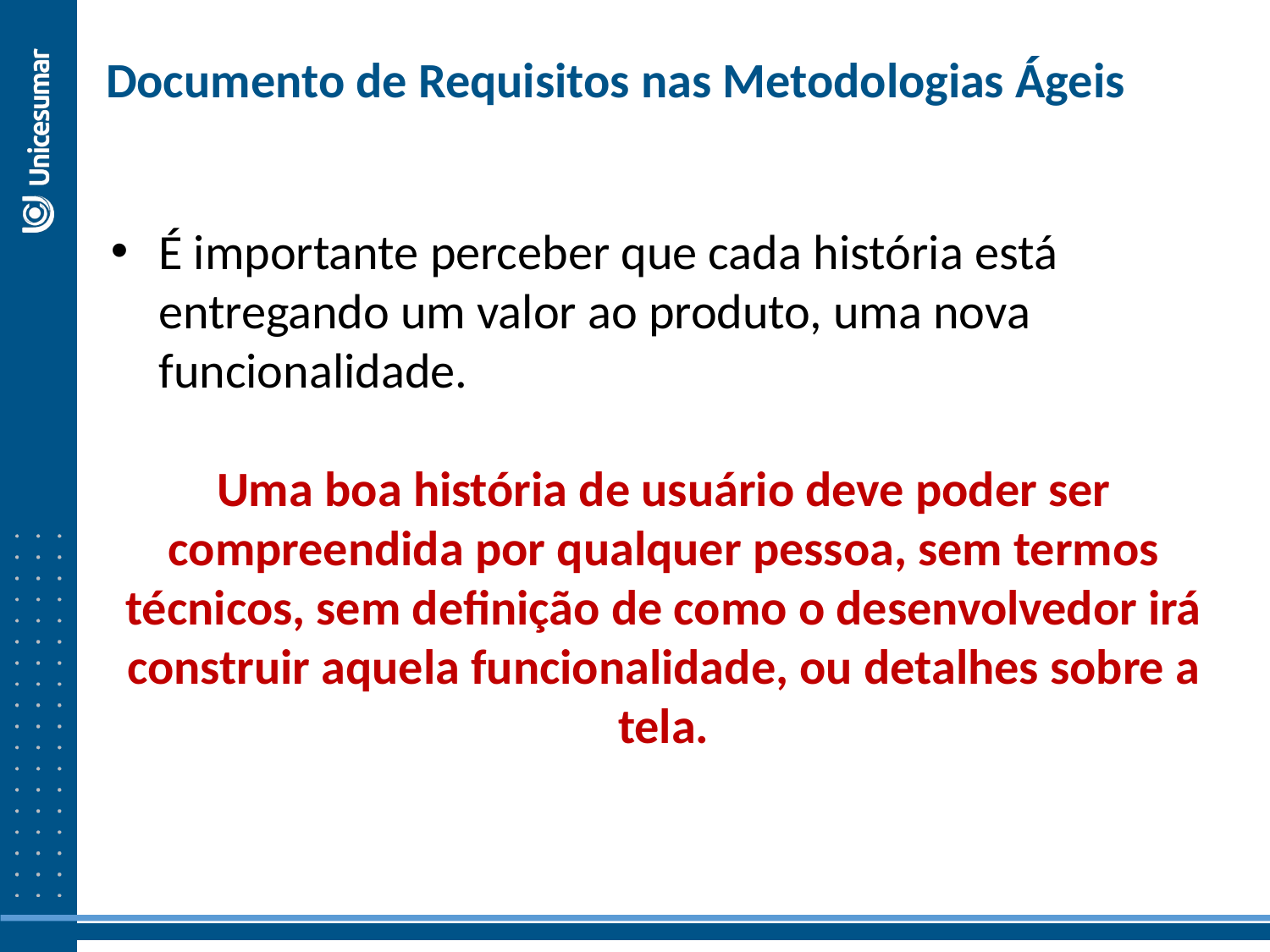

Documento de Requisitos nas Metodologias Ágeis
É importante perceber que cada história está entregando um valor ao produto, uma nova funcionalidade.

Uma boa história de usuário deve poder ser compreendida por qualquer pessoa, sem termos técnicos, sem definição de como o desenvolvedor irá construir aquela funcionalidade, ou detalhes sobre a tela.